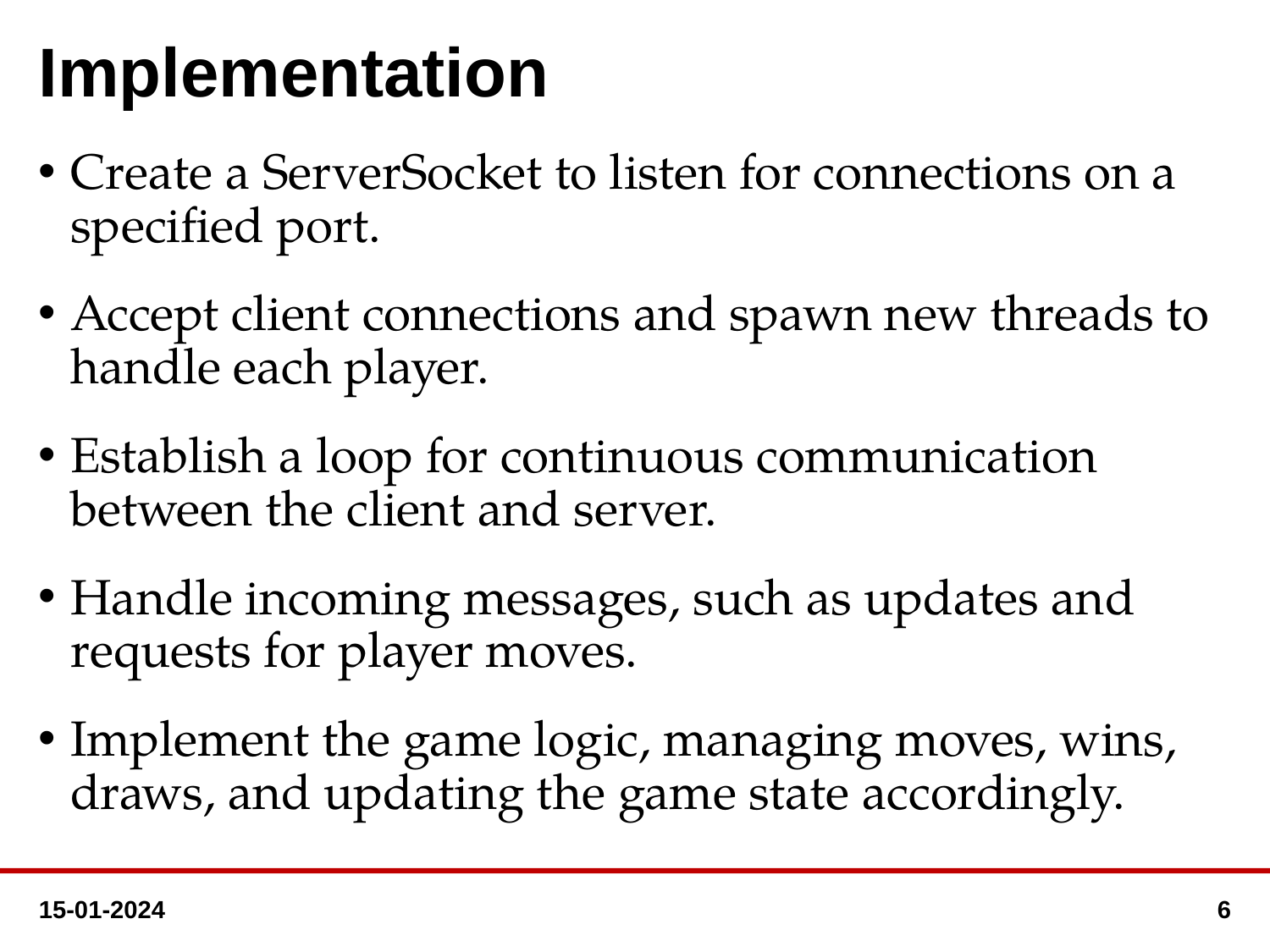

Implementation
Create a ServerSocket to listen for connections on a specified port.
Accept client connections and spawn new threads to handle each player.
Establish a loop for continuous communication between the client and server.
Handle incoming messages, such as updates and requests for player moves.
Implement the game logic, managing moves, wins, draws, and updating the game state accordingly.

15-01-2024

6